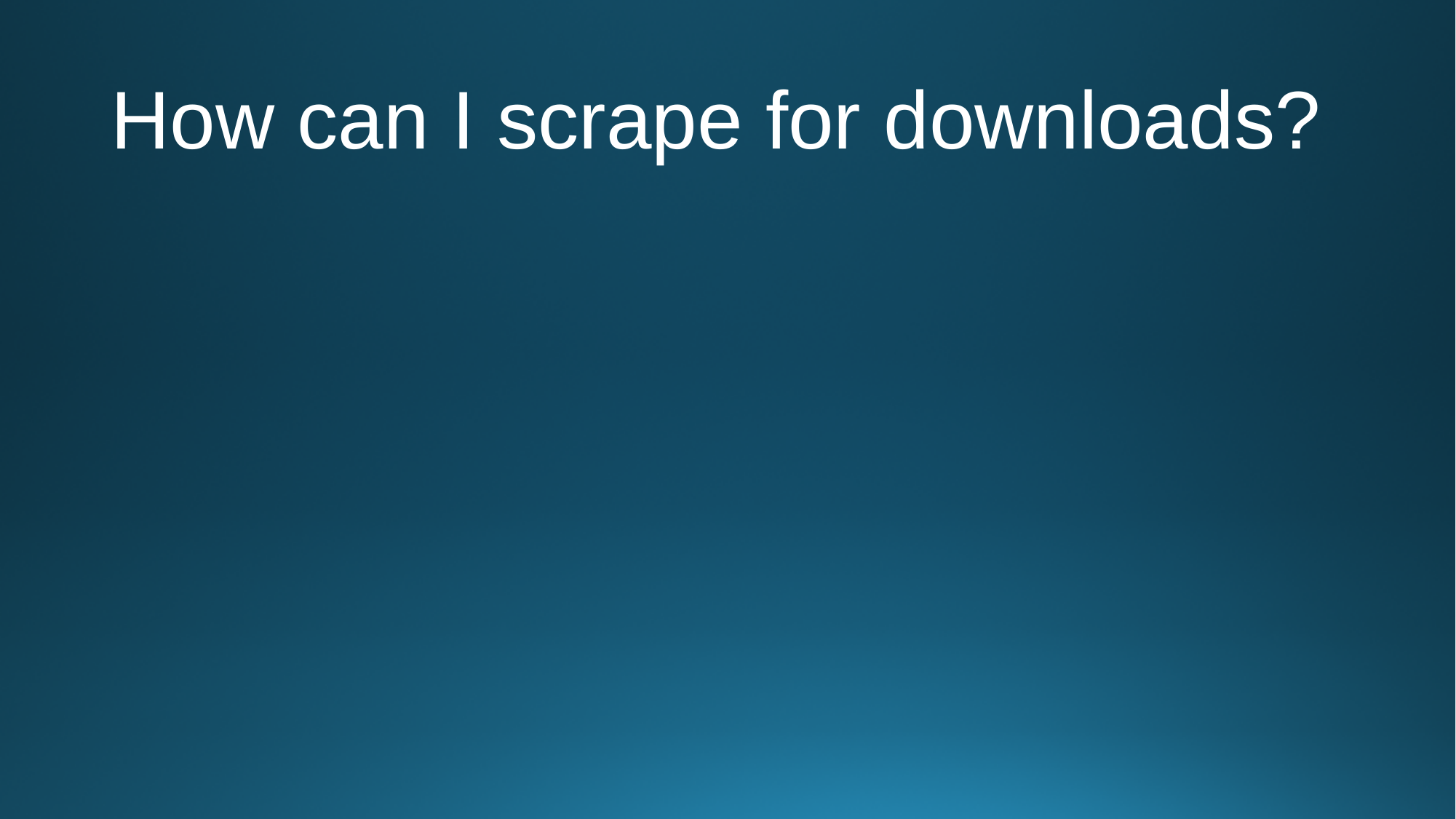

# How can I scrape for downloads?